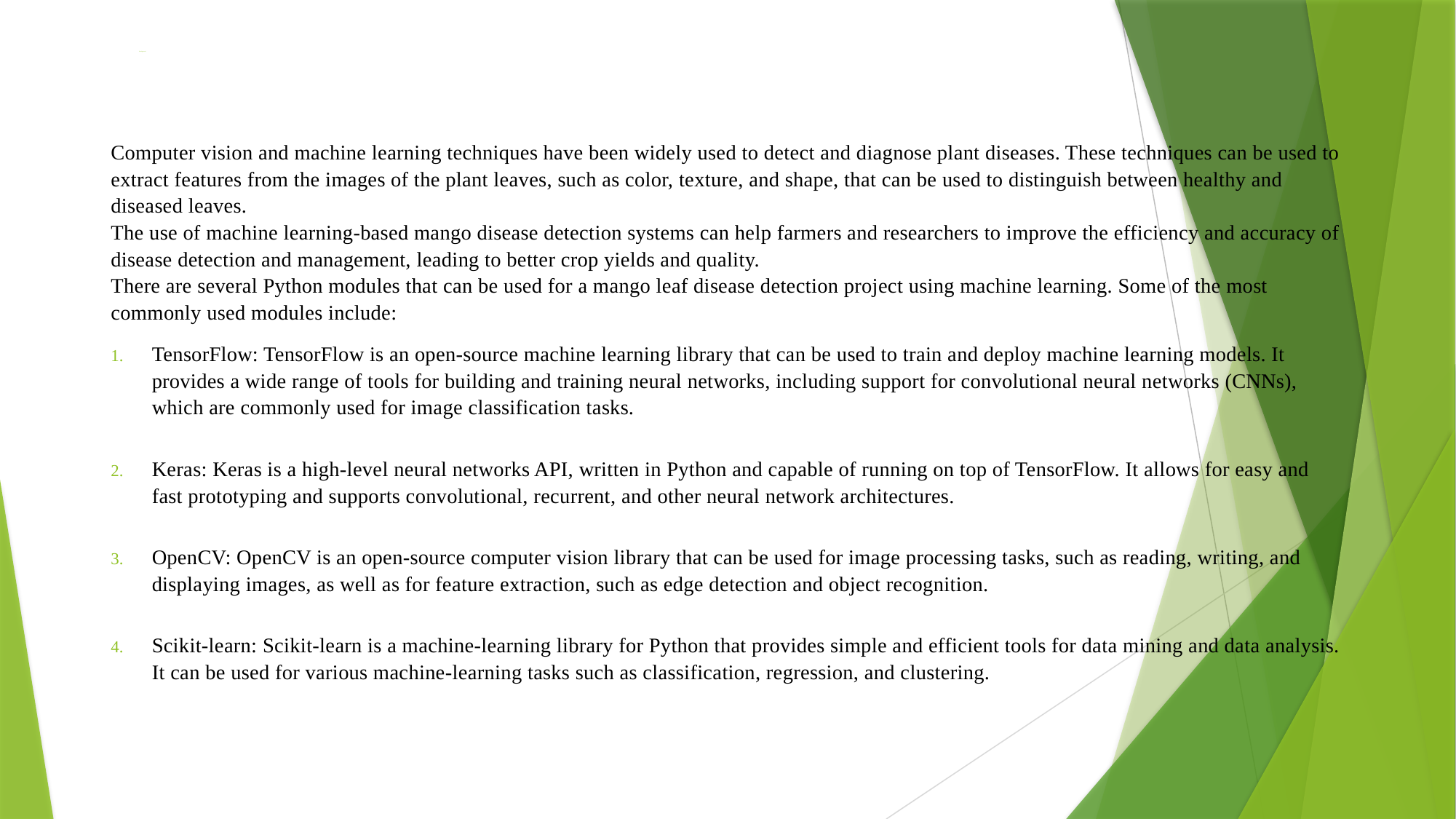

# Background
Computer vision and machine learning techniques have been widely used to detect and diagnose plant diseases. These techniques can be used to extract features from the images of the plant leaves, such as color, texture, and shape, that can be used to distinguish between healthy and diseased leaves.
The use of machine learning-based mango disease detection systems can help farmers and researchers to improve the efficiency and accuracy of disease detection and management, leading to better crop yields and quality.
There are several Python modules that can be used for a mango leaf disease detection project using machine learning. Some of the most commonly used modules include:
TensorFlow: TensorFlow is an open-source machine learning library that can be used to train and deploy machine learning models. It provides a wide range of tools for building and training neural networks, including support for convolutional neural networks (CNNs), which are commonly used for image classification tasks.
Keras: Keras is a high-level neural networks API, written in Python and capable of running on top of TensorFlow. It allows for easy and fast prototyping and supports convolutional, recurrent, and other neural network architectures.
OpenCV: OpenCV is an open-source computer vision library that can be used for image processing tasks, such as reading, writing, and displaying images, as well as for feature extraction, such as edge detection and object recognition.
Scikit-learn: Scikit-learn is a machine-learning library for Python that provides simple and efficient tools for data mining and data analysis. It can be used for various machine-learning tasks such as classification, regression, and clustering.